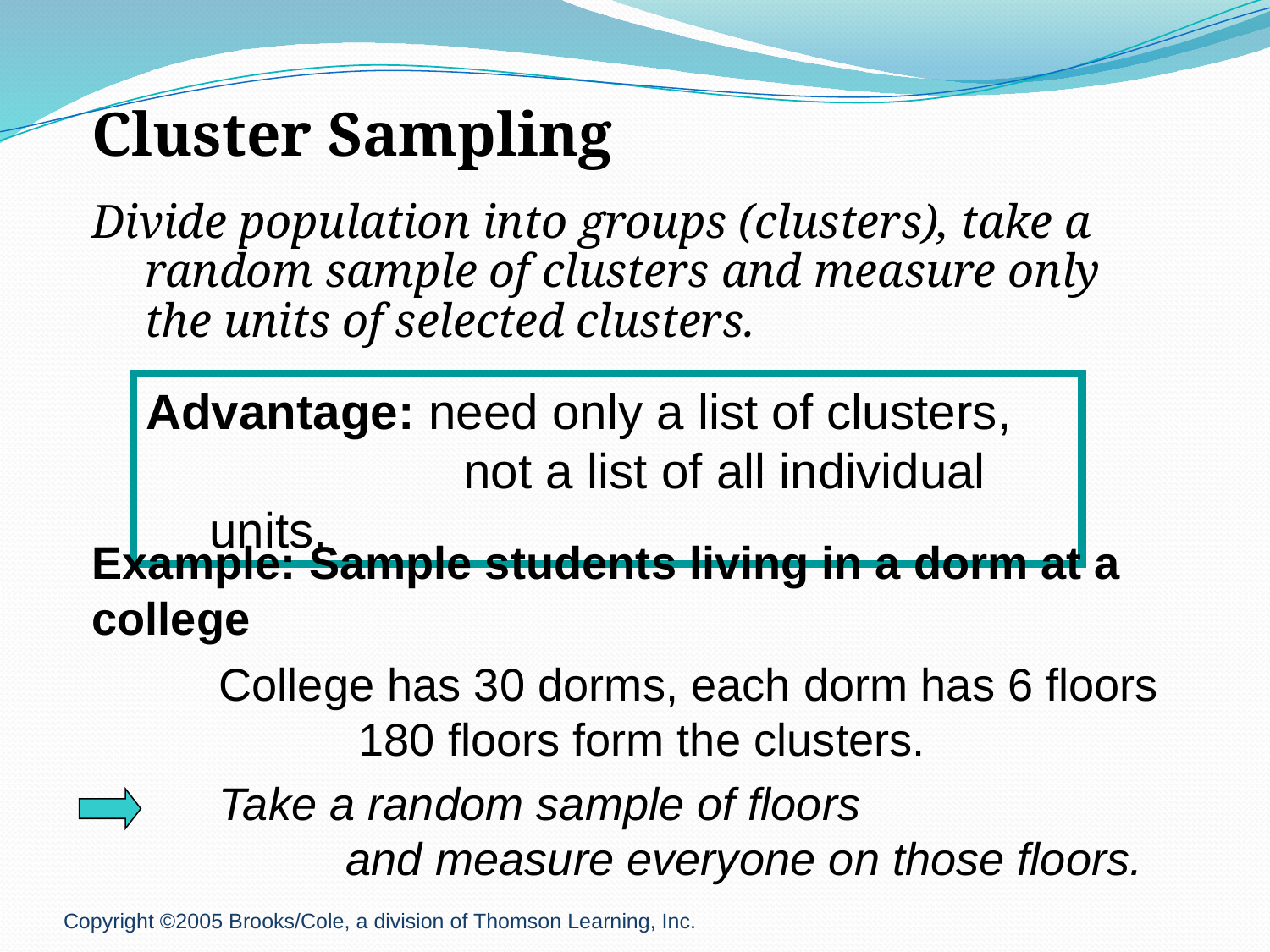

Cluster Sampling

Divide population into groups (clusters), take a random sample of clusters and measure only the units of selected clusters.
Advantage: need only a list of clusters,
		not a list of all individual units.
Example: Sample students living in a dorm at a college
	College has 30 dorms, each dorm has 6 floors
		 180 floors form the clusters.
	Take a random sample of floors
		and measure everyone on those floors.

Copyright ©2005 Brooks/Cole, a division of Thomson Learning, Inc.